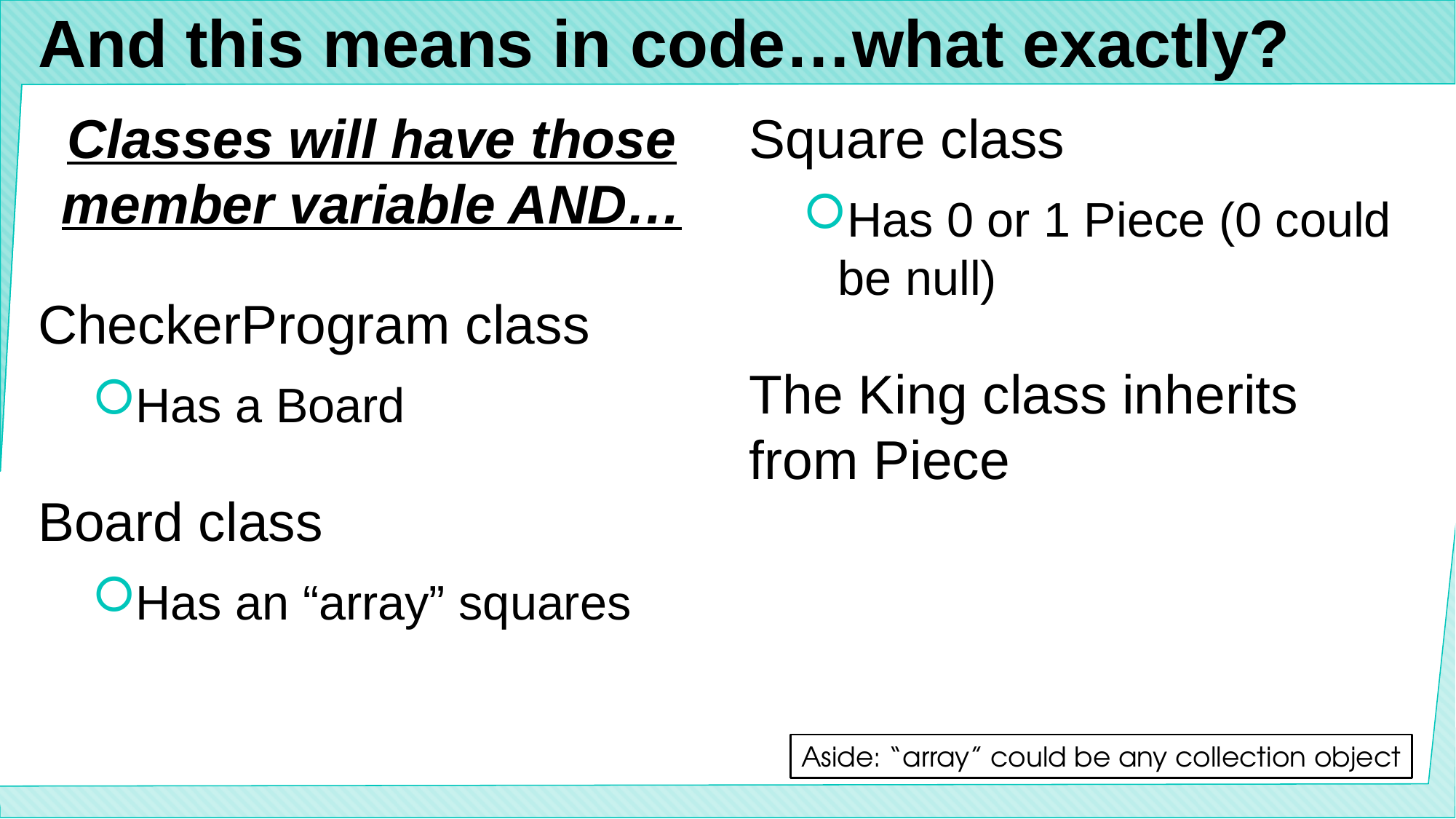

# And this means in code…what exactly?
Classes will have those member variable AND…
CheckerProgram class
Has a Board
Board class
Has an “array” squares

Square class
Has 0 or 1 Piece (0 could be null)
The King class inherits from Piece

Aside: “array” could be any collection object